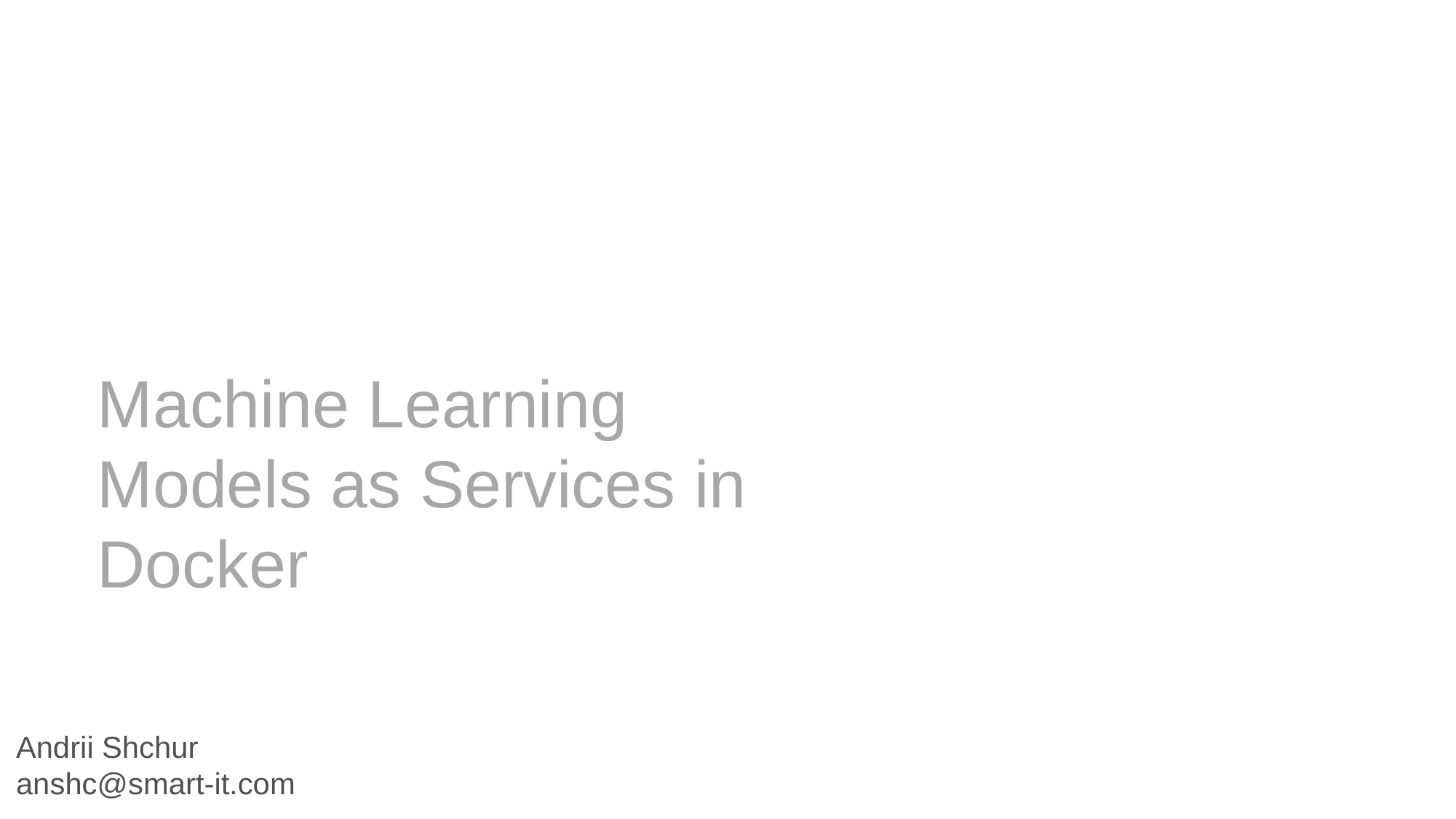

# SMART TALKS 185: Machine Learning
Machine Learning Models as Services in Docker
Andrii Shchur
anshc@smart-it.com